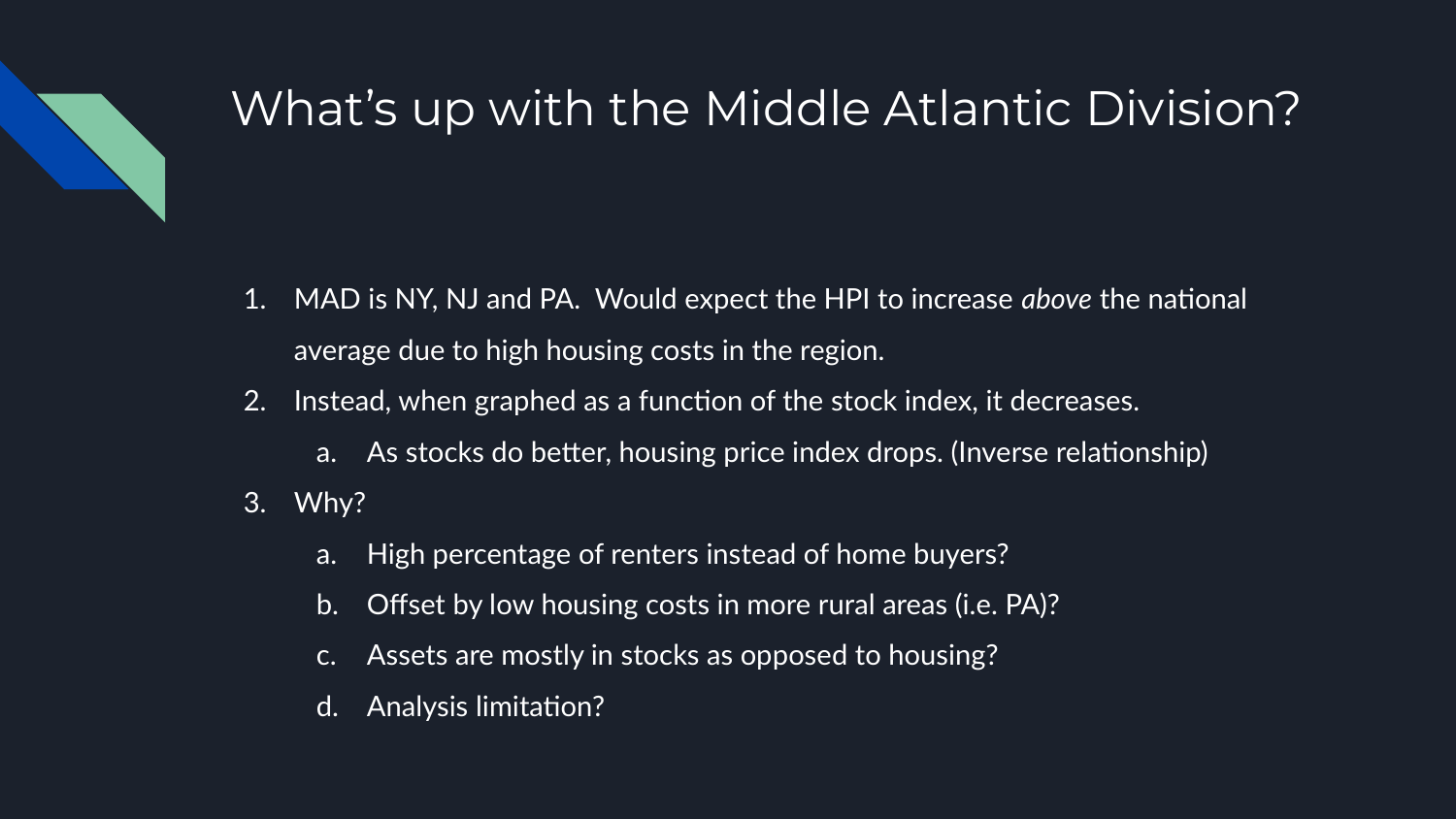

# What’s up with the Middle Atlantic Division?
MAD is NY, NJ and PA.  Would expect the HPI to increase above the national average due to high housing costs in the region.
Instead, when graphed as a function of the stock index, it decreases.
As stocks do better, housing price index drops. (Inverse relationship)
Why?
High percentage of renters instead of home buyers?
Offset by low housing costs in more rural areas (i.e. PA)?
Assets are mostly in stocks as opposed to housing?
Analysis limitation?